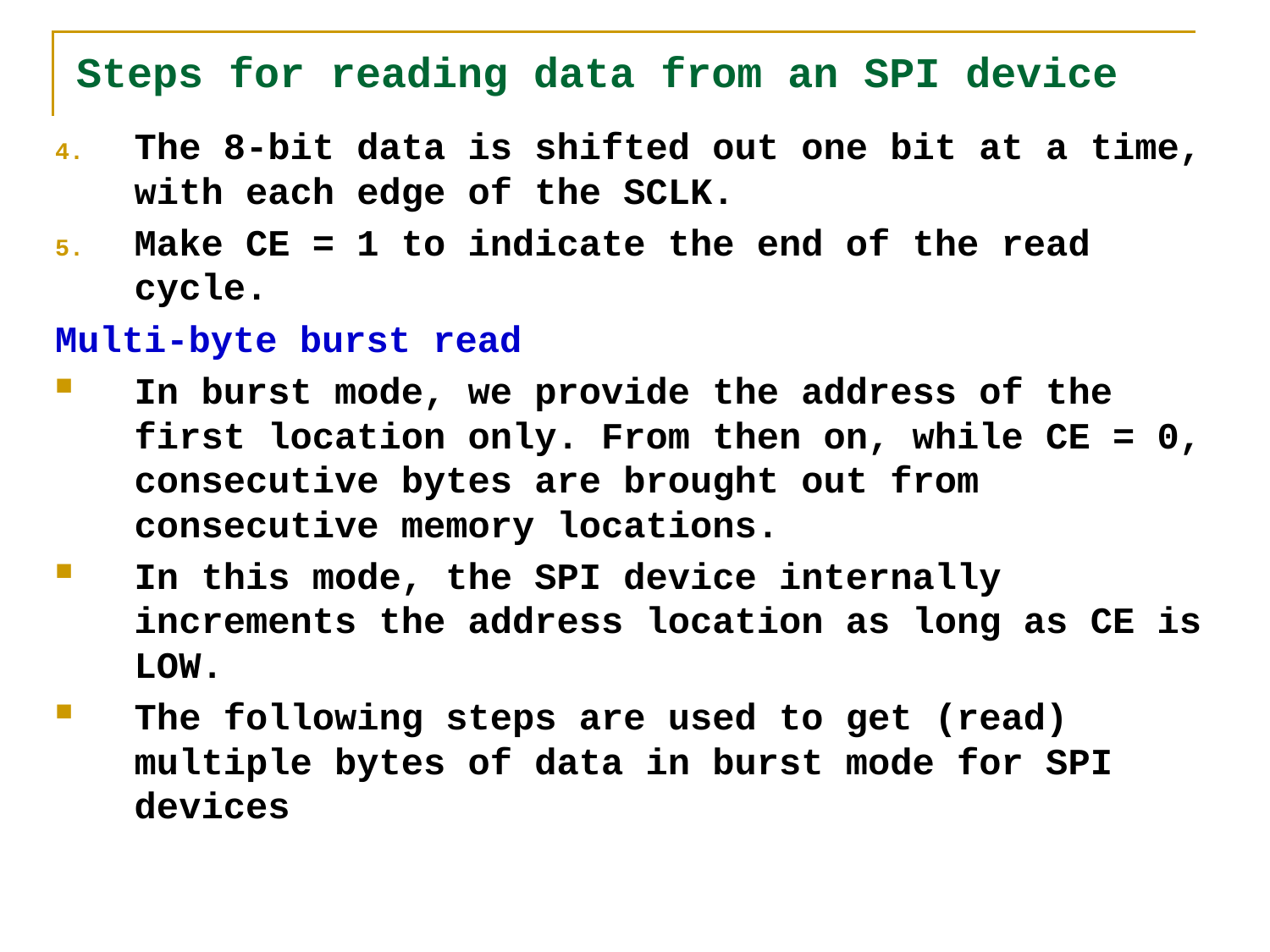

# Steps for reading data from an SPI device
The 8-bit data is shifted out one bit at a time, with each edge of the SCLK.
Make CE = 1 to indicate the end of the read cycle.
Multi-byte burst read
In burst mode, we provide the address of the first location only. From then on, while CE = 0, consecutive bytes are brought out from consecutive memory locations.
In this mode, the SPI device internally increments the address location as long as CE is LOW.
The following steps are used to get (read) multiple bytes of data in burst mode for SPI devices